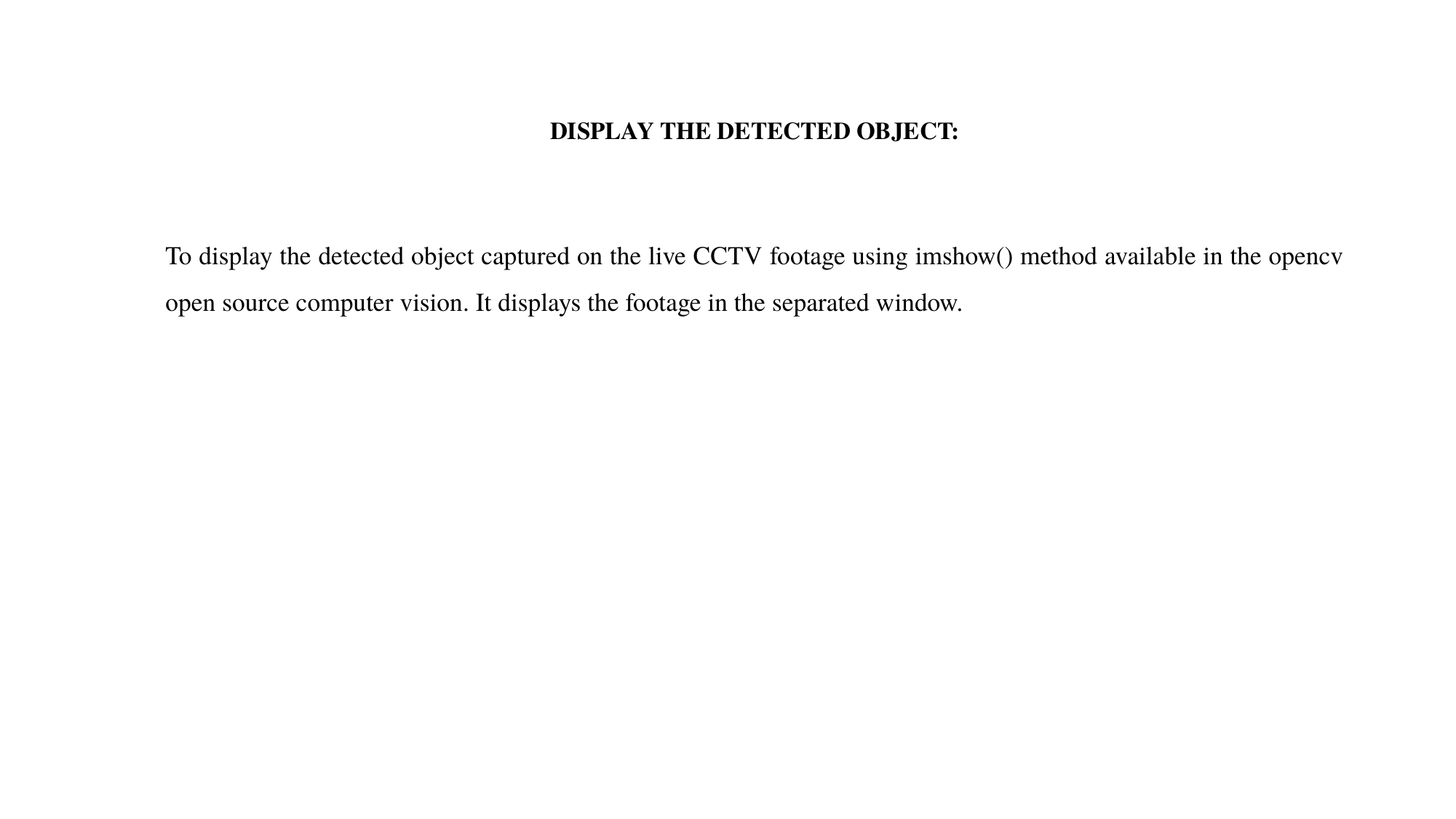

# DISPLAY THE DETECTED OBJECT:
To display the detected object captured on the live CCTV footage using imshow() method available in the opencv open source computer vision. It displays the footage in the separated window.